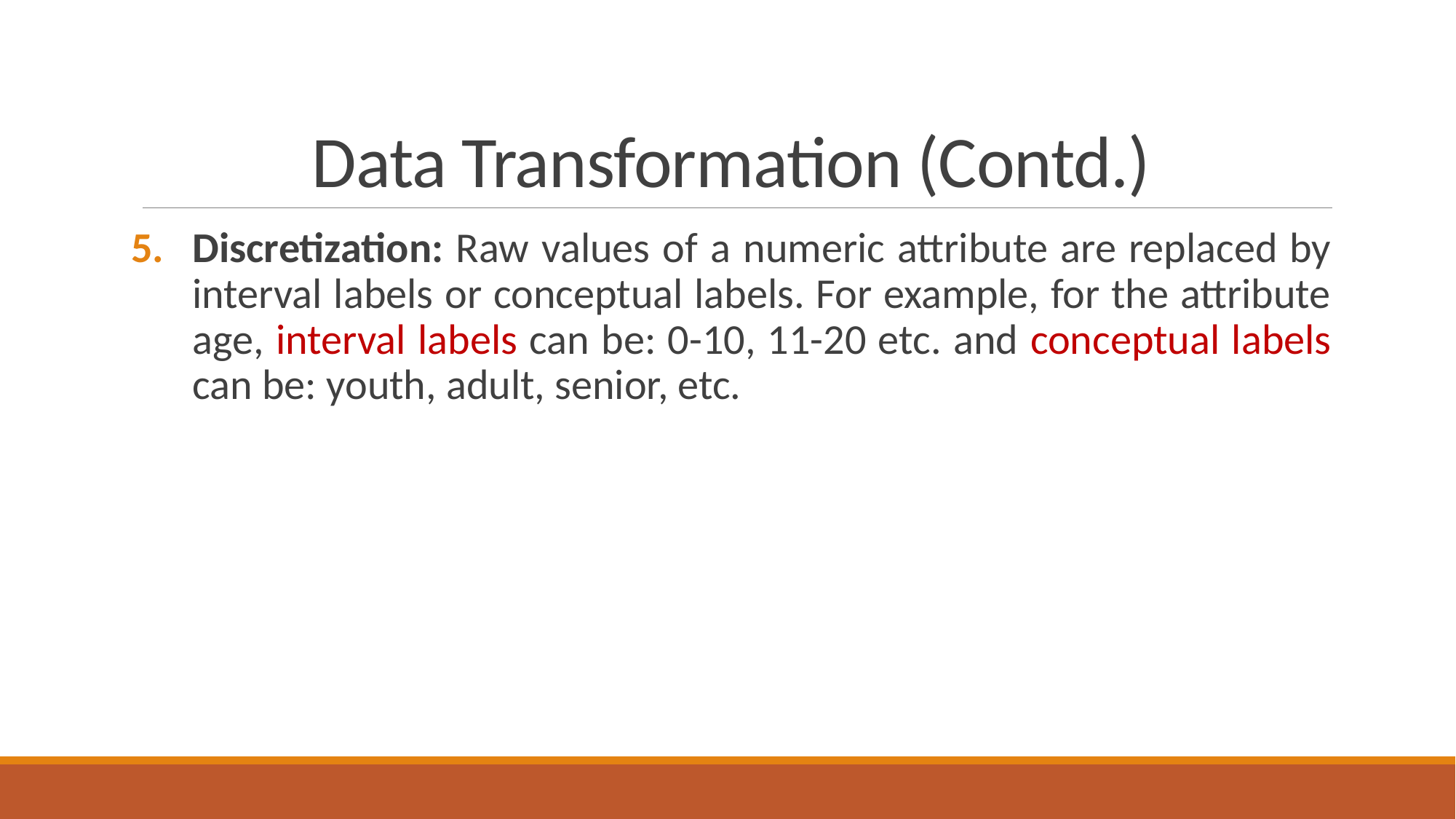

# Data Transformation (Contd.)
Discretization: Raw values of a numeric attribute are replaced by interval labels or conceptual labels. For example, for the attribute age, interval labels can be: 0-10, 11-20 etc. and conceptual labels can be: youth, adult, senior, etc.